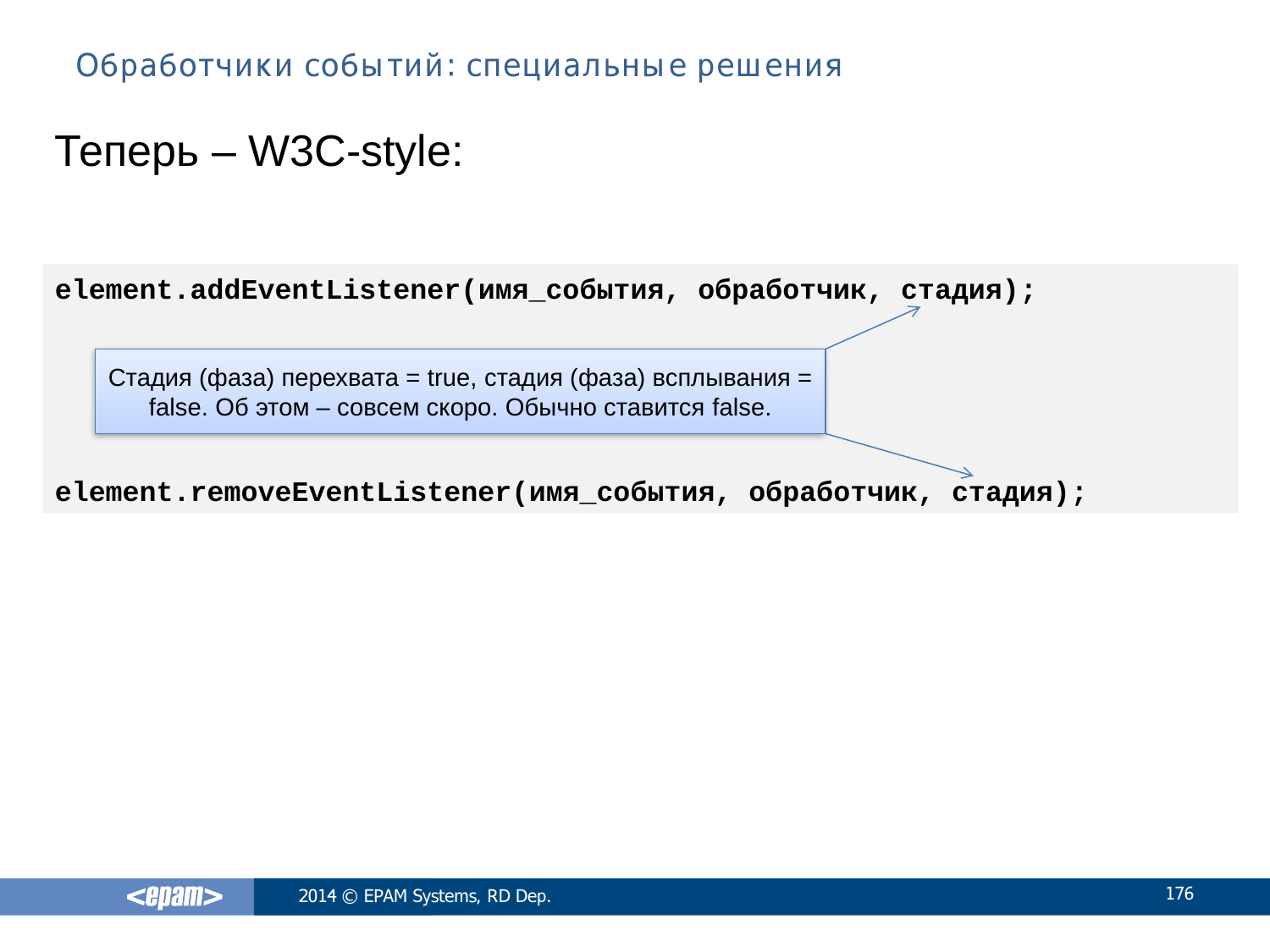

# Обработчики событий: специальные решения
Теперь – W3C-style:
element.addEventListener(имя_события, обработчик, стадия);

element.removeEventListener(имя_события, обработчик, стадия);
Стадия (фаза) перехвата = true, стадия (фаза) всплывания = false. Об этом – совсем скоро. Обычно ставится false.
176
2014 © EPAM Systems, RD Dep.